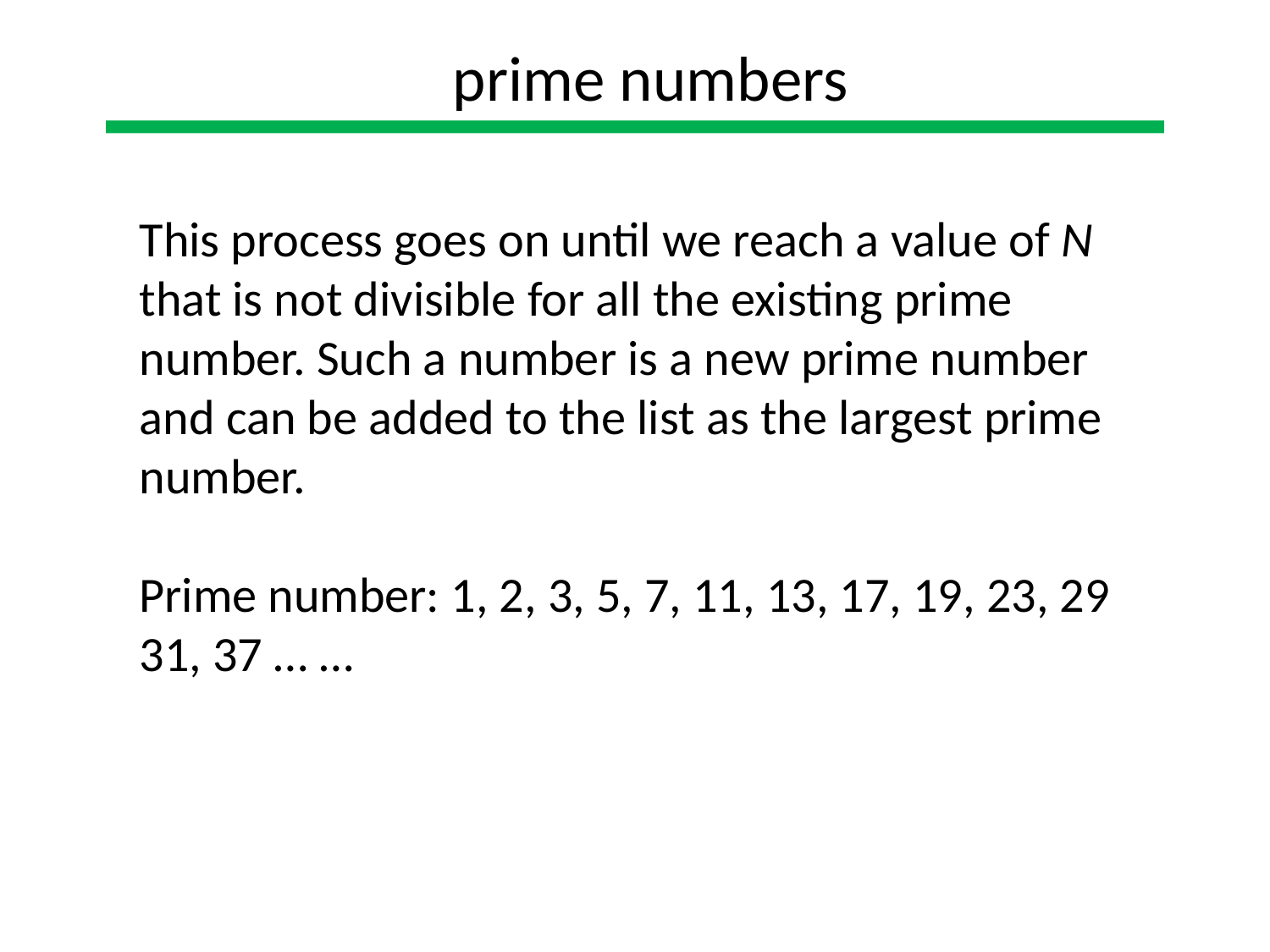

prime numbers

This process goes on until we reach a value of N that is not divisible for all the existing prime number. Such a number is a new prime number and can be added to the list as the largest prime number.

Prime number: 1, 2, 3, 5, 7, 11, 13, 17, 19, 23, 29 31, 37 … …